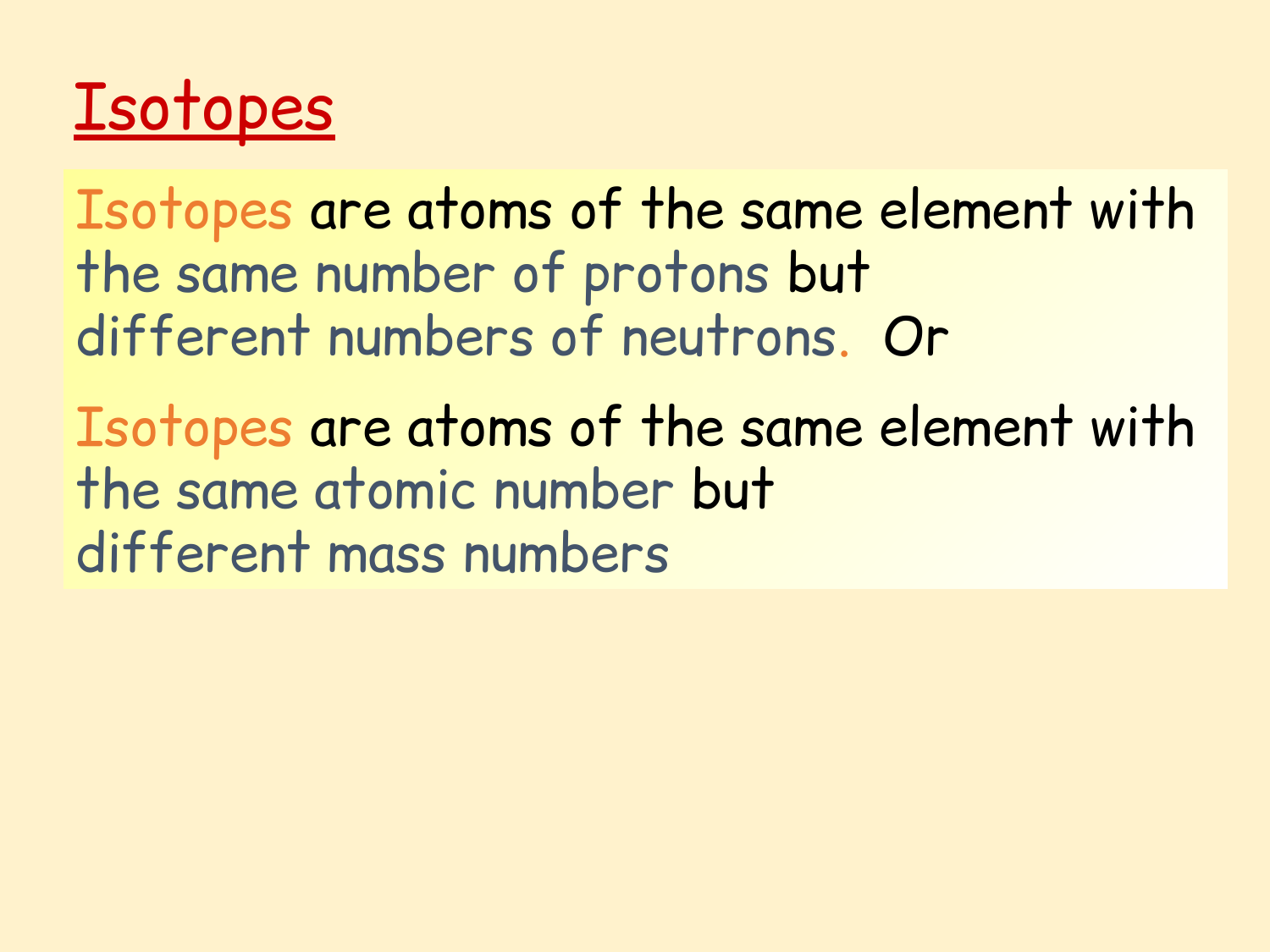

Isotopes
Isotopes are atoms of the same element with the same number of protons but            different numbers of neutrons.  Or
Isotopes are atoms of the same element with the same atomic number but                      different mass numbers